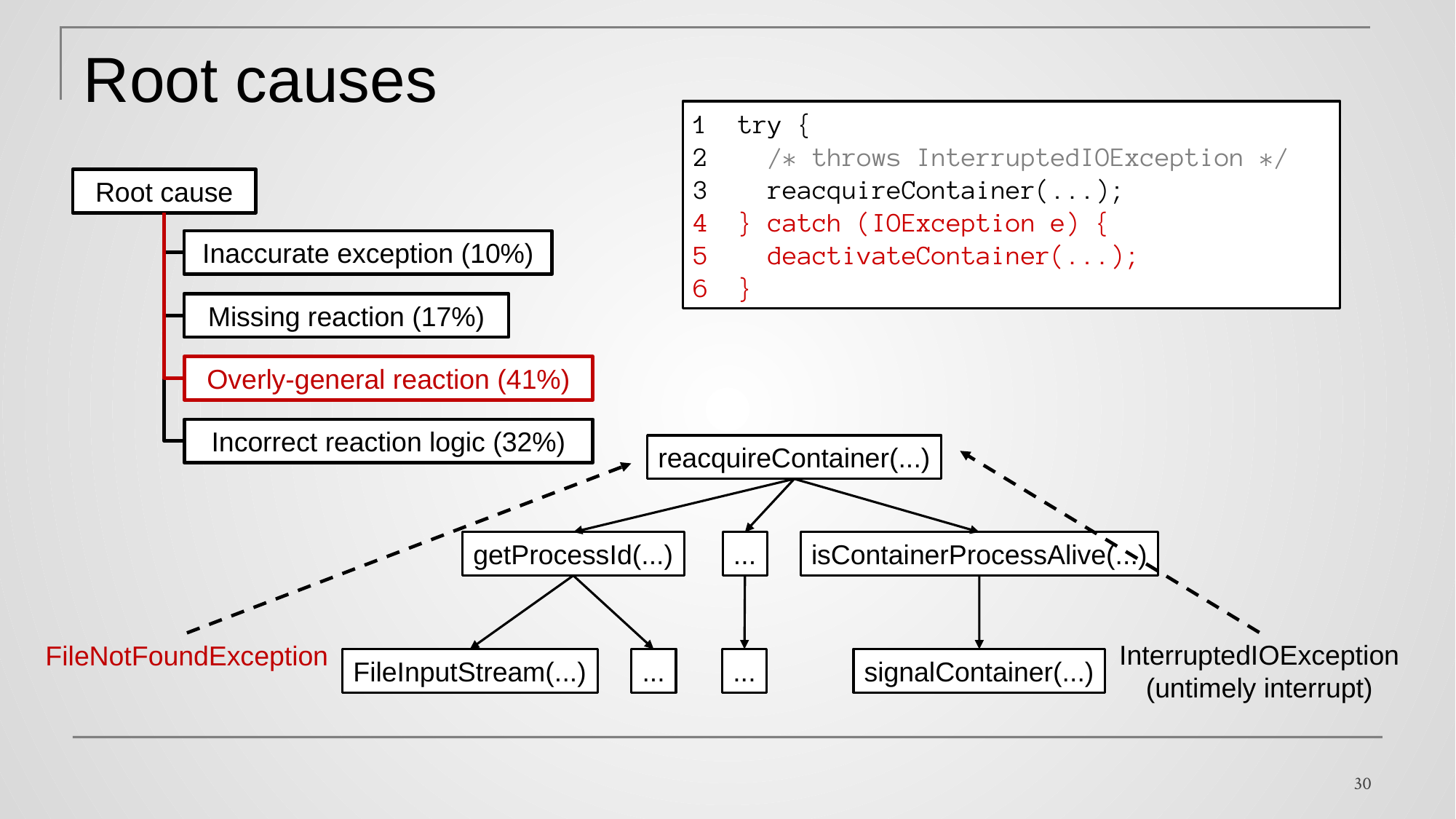

# Root causes
1  try {
2    /* throws InterruptedIOException */
3    reacquireContainer(...);
4  } catch (IOException e) {
5    deactivateContainer(...);
6  }
Root cause
Inaccurate exception (10%)
Missing reaction (17%)
Overly-general reaction (41%)
Incorrect reaction logic (32%)
reacquireContainer(...)
getProcessId(...)
...
isContainerProcessAlive(...)
InterruptedIOException
(untimely interrupt)
FileNotFoundException
FileInputStream(...)
...
...
signalContainer(...)
30